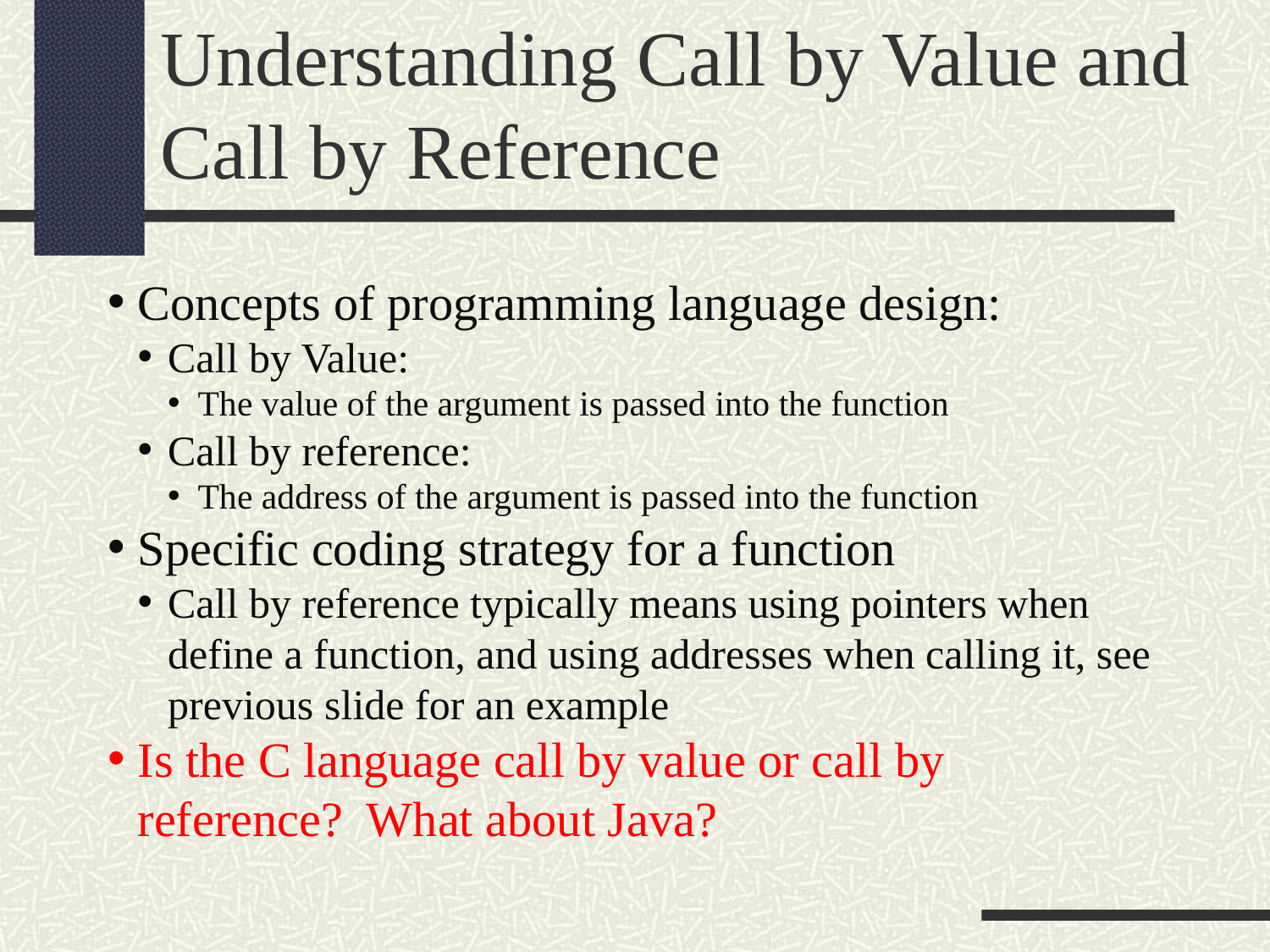

Understanding Call by Value and Call by Reference
Concepts of programming language design:
Call by Value:
The value of the argument is passed into the function
Call by reference:
The address of the argument is passed into the function
Specific coding strategy for a function
Call by reference typically means using pointers when define a function, and using addresses when calling it, see previous slide for an example
Is the C language call by value or call by reference?  What about Java?